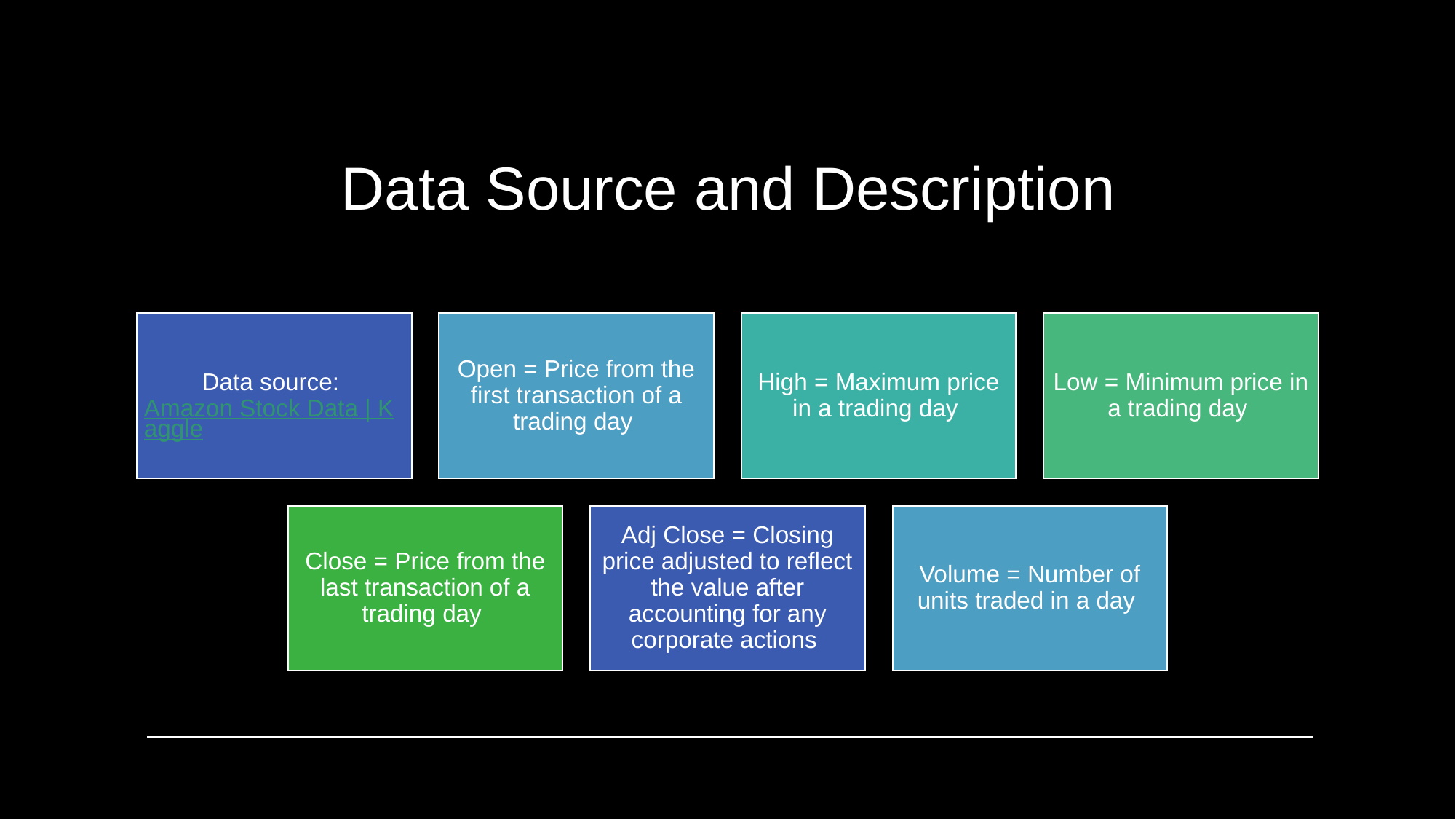

# Data Source and Description
Data source: Amazon Stock Data | Kaggle
Open = Price from the first transaction of a trading day
High = Maximum price in a trading day
Low = Minimum price in a trading day
Close = Price from the last transaction of a trading day
Adj Close = Closing price adjusted to reflect the value after accounting for any corporate actions
Volume = Number of units traded in a day